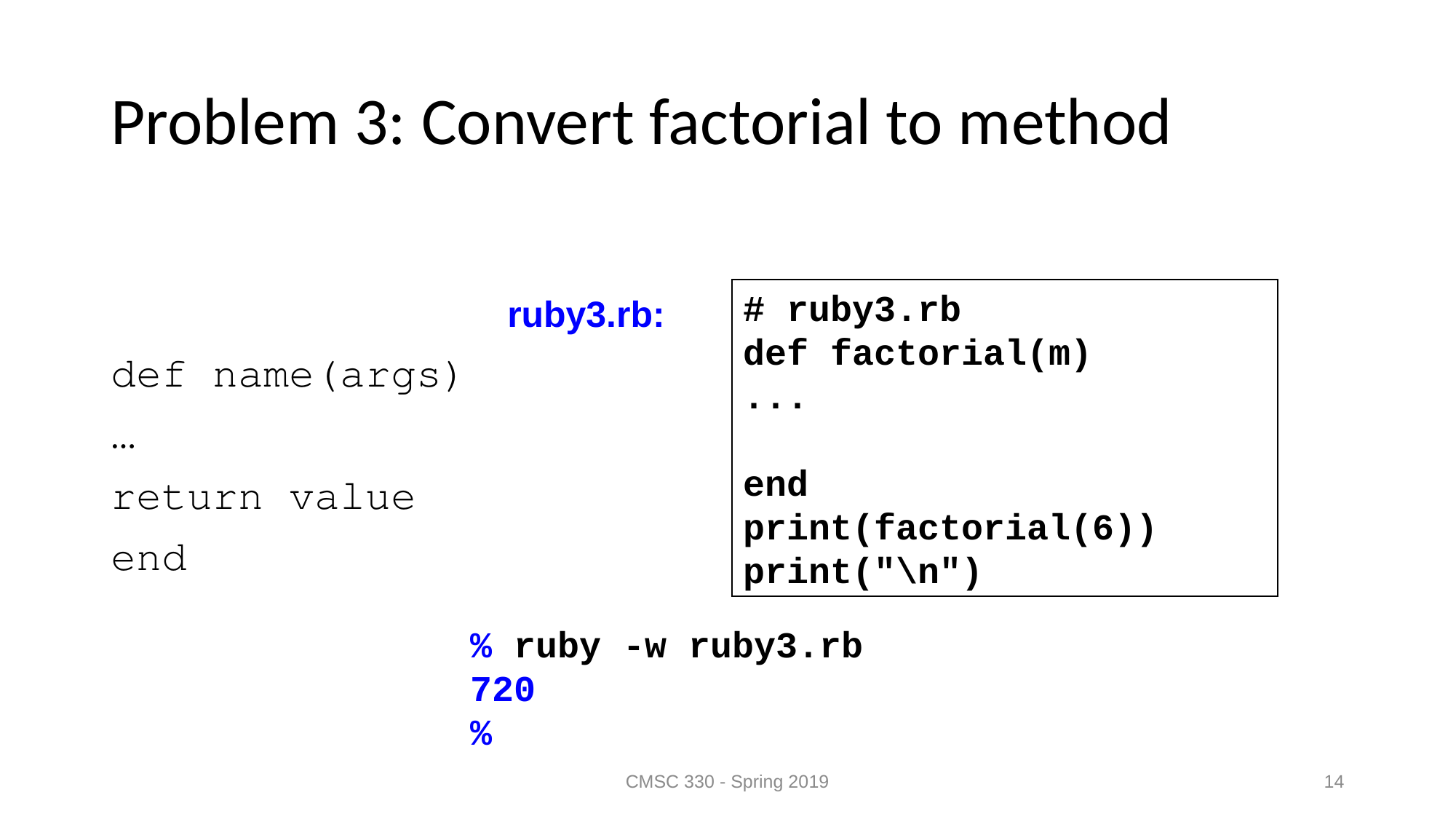

# Problem 3: Convert factorial to method

def name(args)
…
return value
end

# ruby3.rb
def factorial(m)
...

end
print(factorial(6))
print("\n")
ruby3.rb:
% ruby -w ruby3.rb
720
%
CMSC 330 - Spring 2019
14